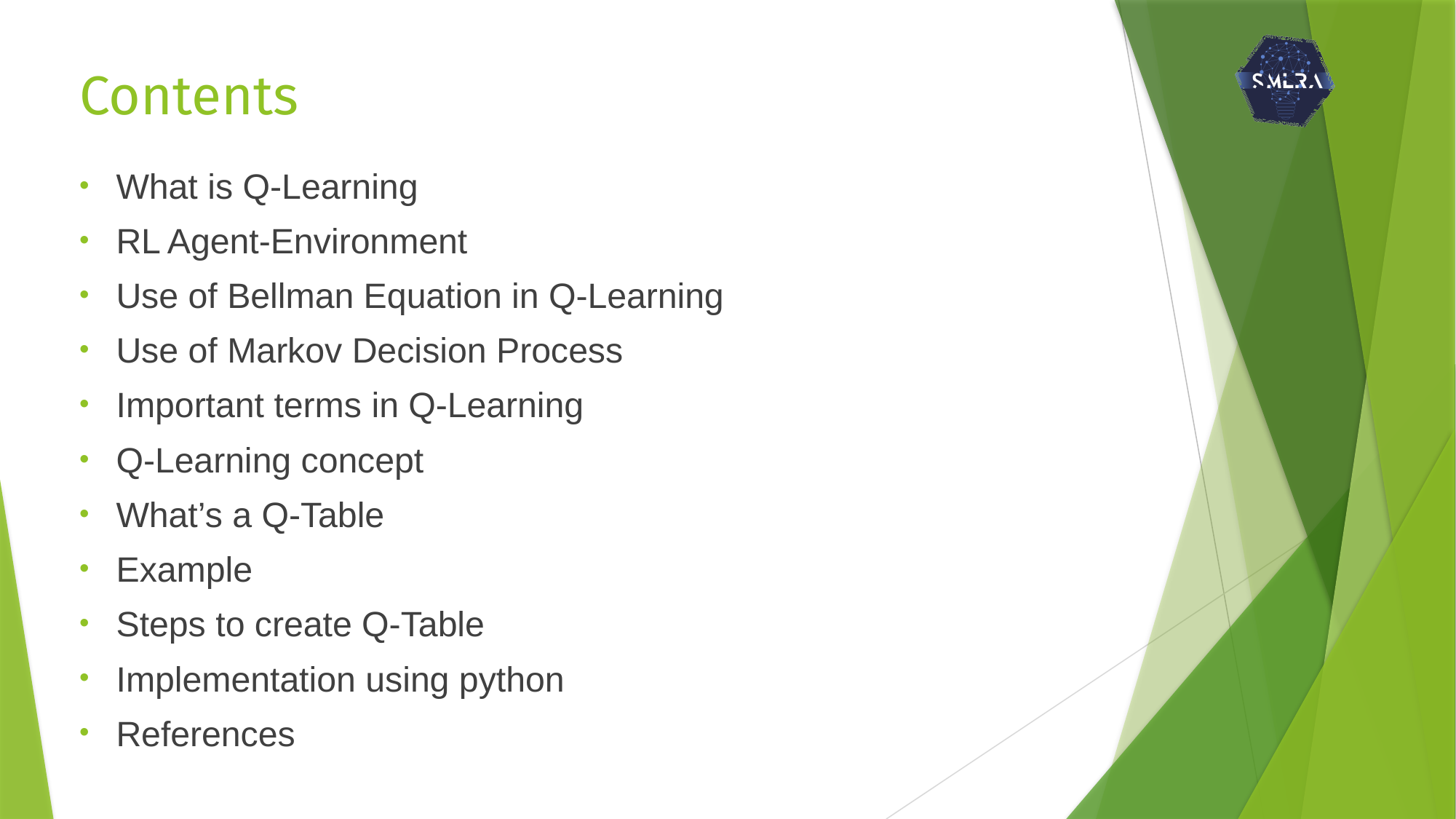

# Contents
What is Q-Learning
RL Agent-Environment
Use of Bellman Equation in Q-Learning
Use of Markov Decision Process
Important terms in Q-Learning
Q-Learning concept
What’s a Q-Table
Example
Steps to create Q-Table
Implementation using python
References